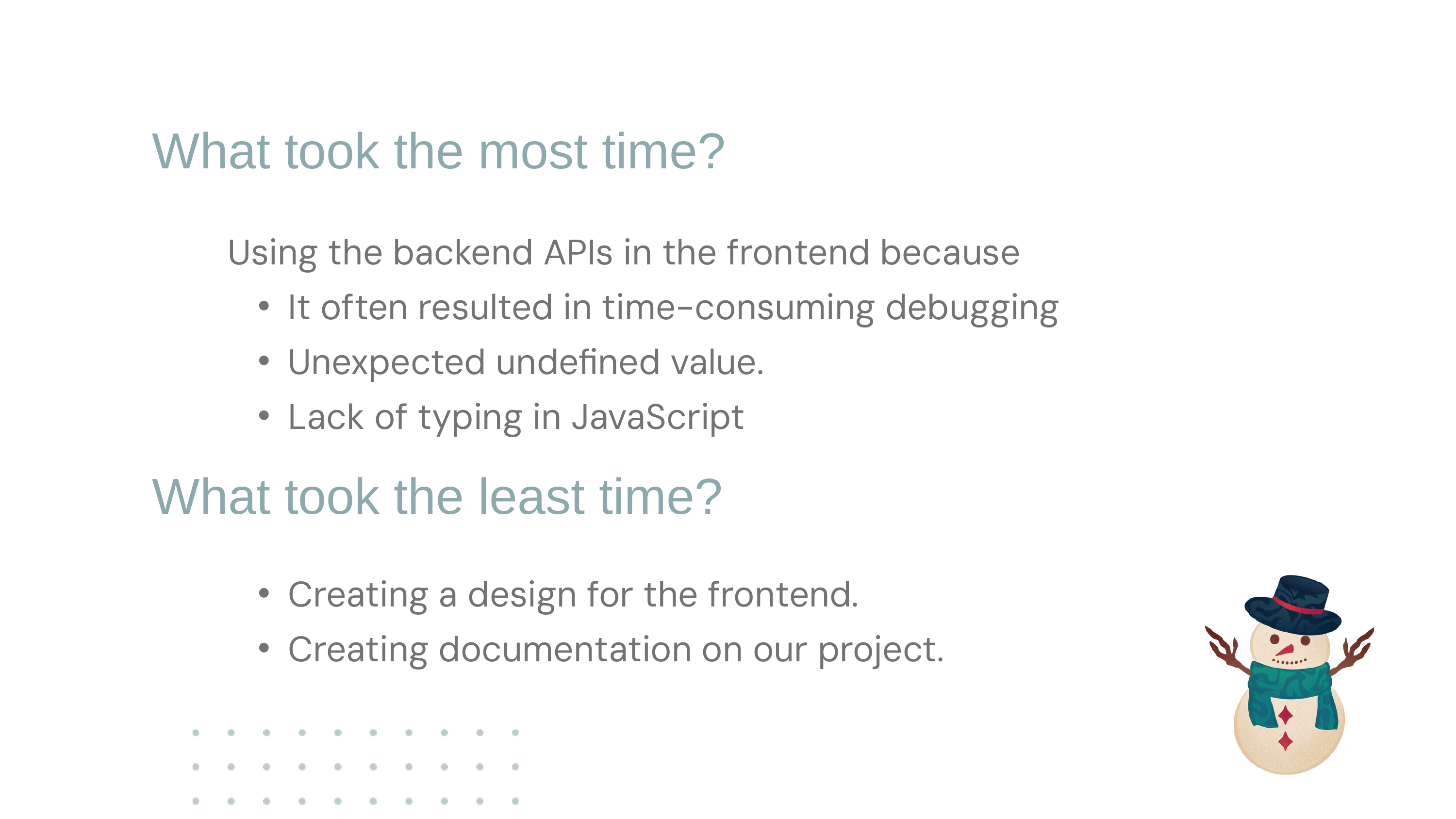

What took the most time?
Using the backend APIs in the frontend because
It often resulted in time-consuming debugging
Unexpected undefined value.
Lack of typing in JavaScript

What took the least time?
Creating a design for the frontend.
Creating documentation on our project.